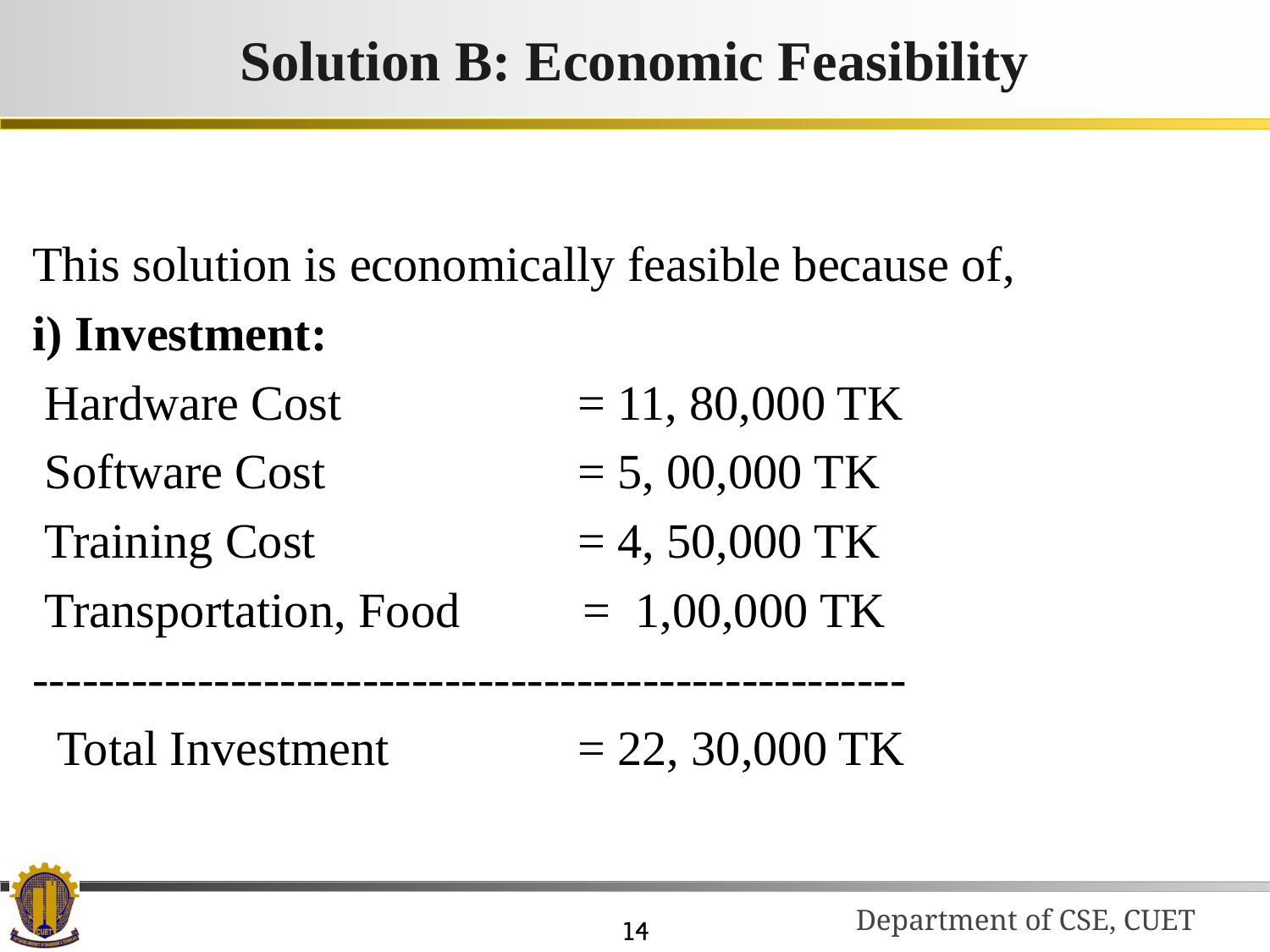

# Solution B: Economic Feasibility
This solution is economically feasible because of,
i) Investment:
 Hardware Cost		   = 11, 80,000 TK
 Software Cost	 	   = 5, 00,000 TK
 Training Cost		   = 4, 50,000 TK
 Transportation, Food          =  1,00,000 TK
-----------------------------------------------------
  Total Investment 	 	   = 22, 30,000 TK